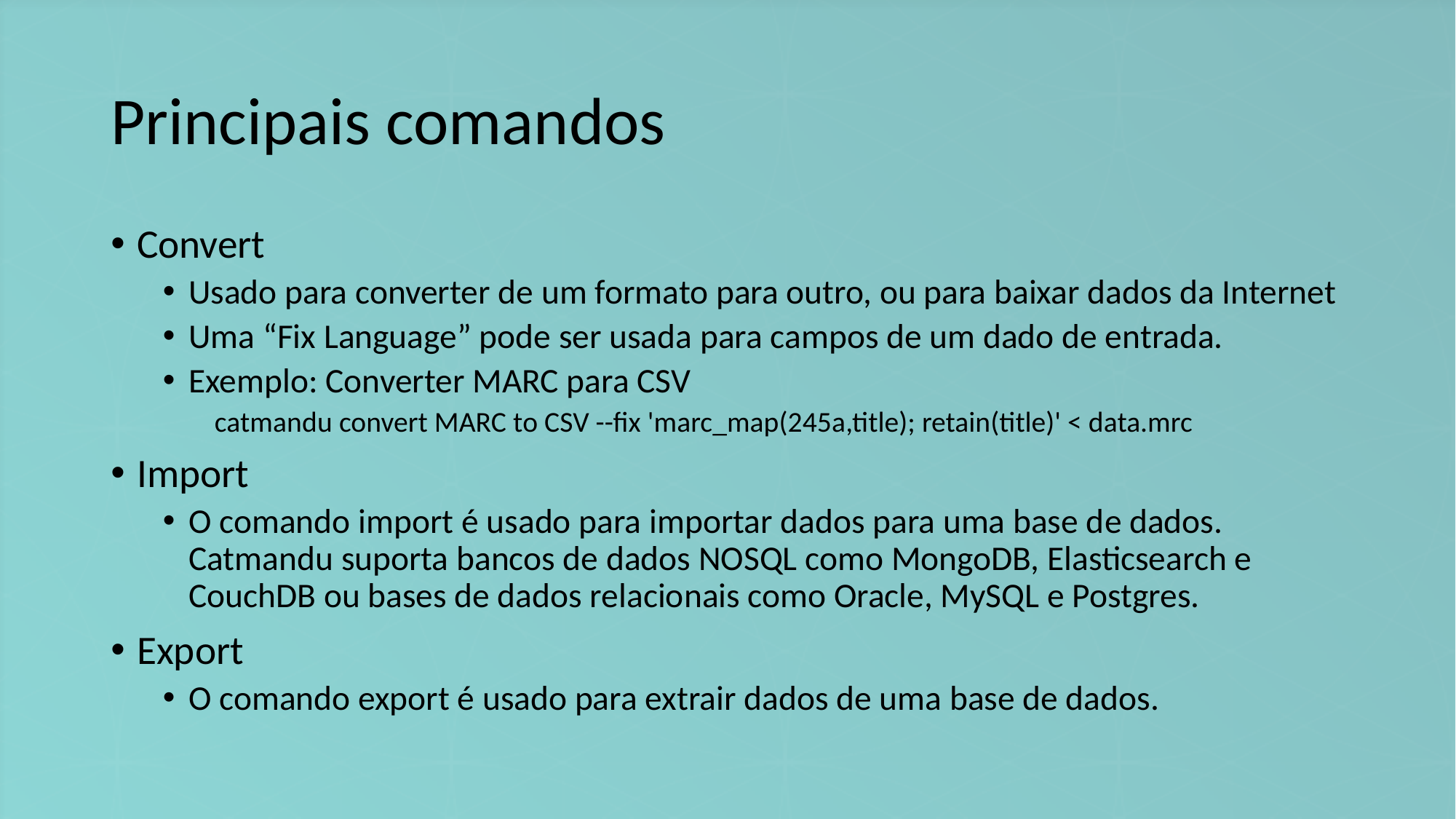

# Principais comandos
Convert
Usado para converter de um formato para outro, ou para baixar dados da Internet
Uma “Fix Language” pode ser usada para campos de um dado de entrada.
Exemplo: Converter MARC para CSV
catmandu convert MARC to CSV --fix 'marc_map(245a,title); retain(title)' < data.mrc
Import
O comando import é usado para importar dados para uma base de dados. Catmandu suporta bancos de dados NOSQL como MongoDB, Elasticsearch e CouchDB ou bases de dados relacionais como Oracle, MySQL e Postgres.
Export
O comando export é usado para extrair dados de uma base de dados.